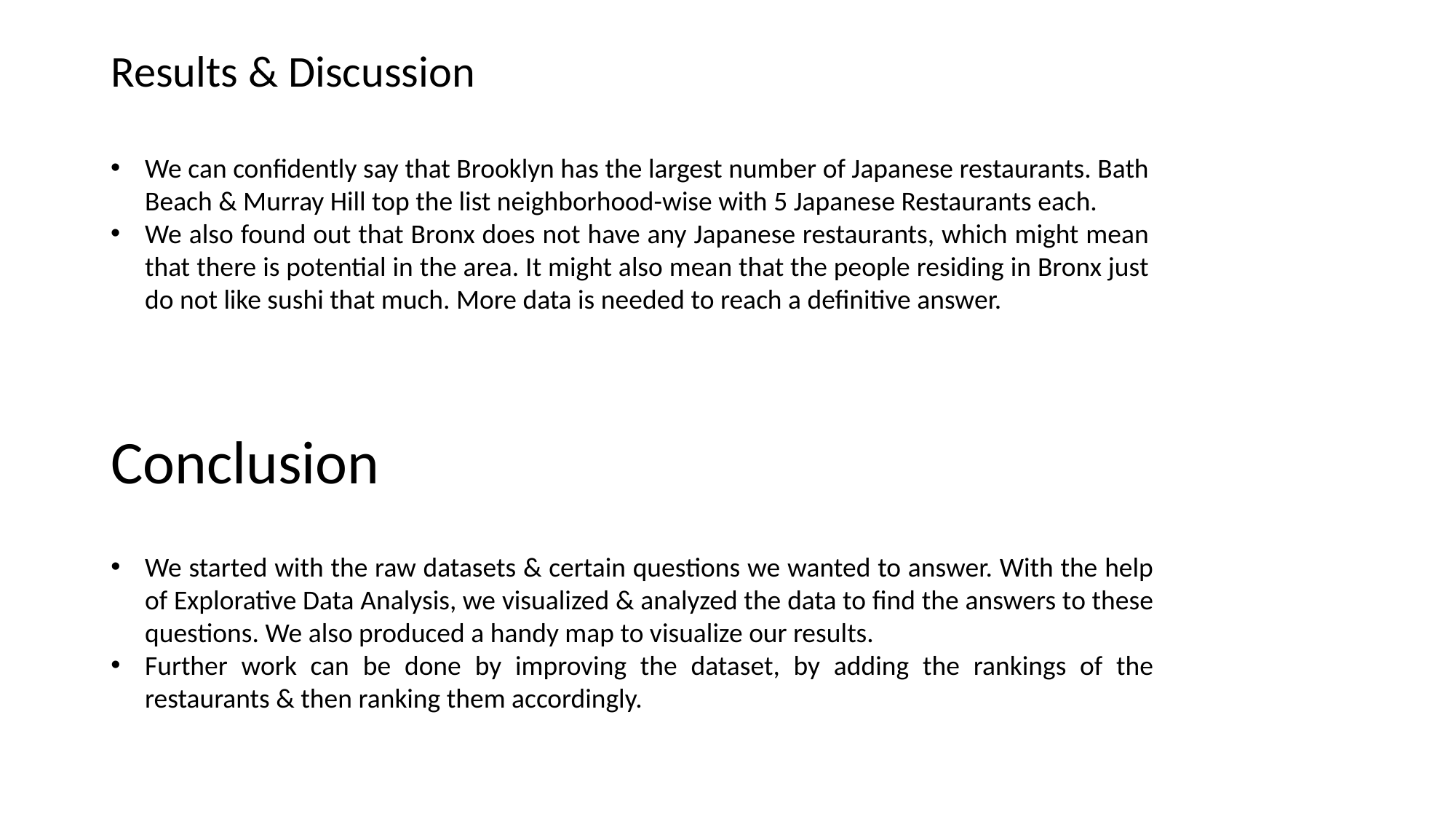

# Results & Discussion
We can confidently say that Brooklyn has the largest number of Japanese restaurants. Bath Beach & Murray Hill top the list neighborhood-wise with 5 Japanese Restaurants each.
We also found out that Bronx does not have any Japanese restaurants, which might mean that there is potential in the area. It might also mean that the people residing in Bronx just do not like sushi that much. More data is needed to reach a definitive answer.
Conclusion
We started with the raw datasets & certain questions we wanted to answer. With the help of Explorative Data Analysis, we visualized & analyzed the data to find the answers to these questions. We also produced a handy map to visualize our results.
Further work can be done by improving the dataset, by adding the rankings of the restaurants & then ranking them accordingly.